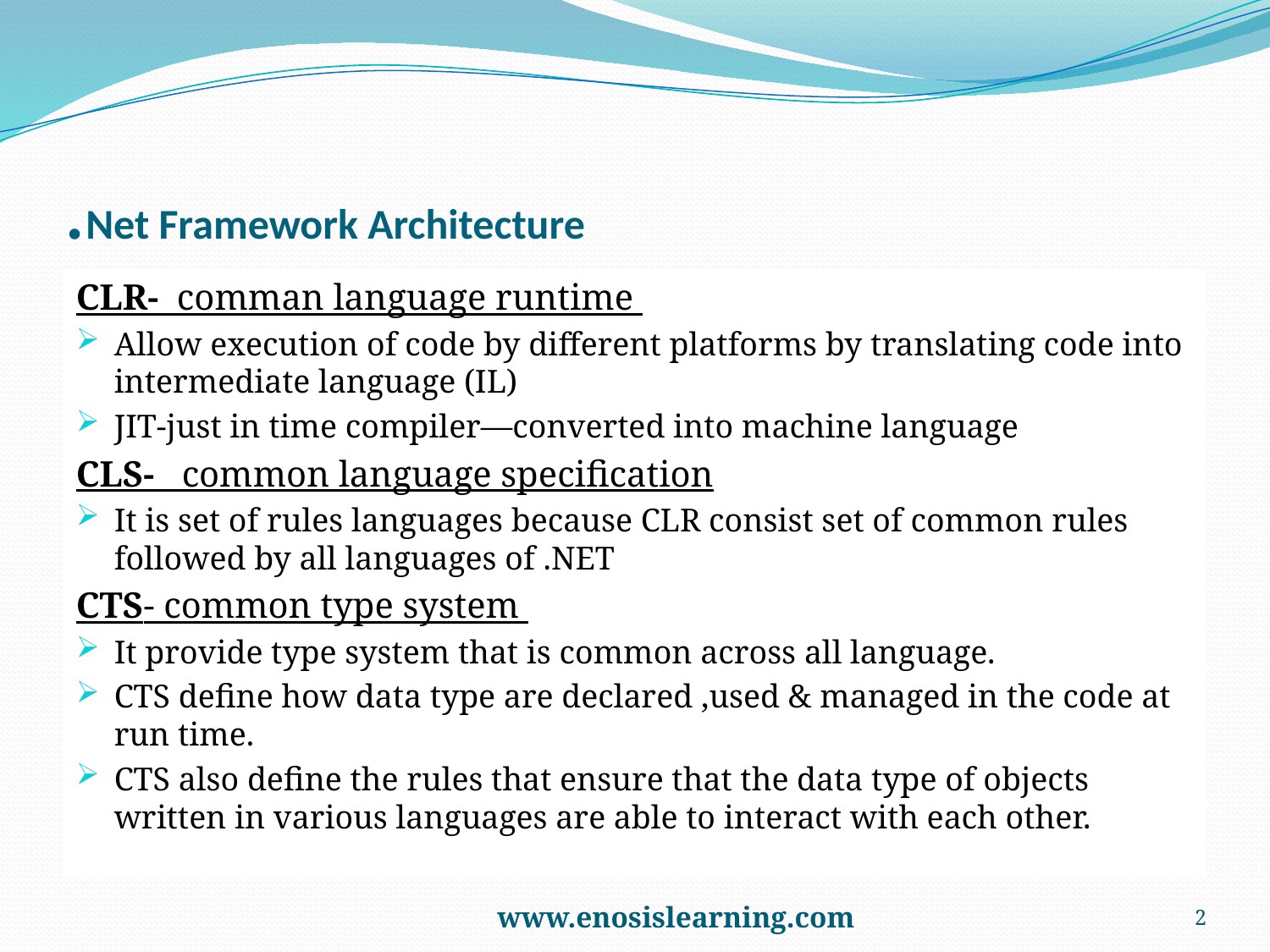

# .Net Framework Architecture
CLR-  comman language runtime
Allow execution of code by different platforms by translating code into intermediate language (IL)
JIT-just in time compiler—converted into machine language
CLS-   common language specification
It is set of rules languages because CLR consist set of common rules followed by all languages of .NET
CTS- common type system
It provide type system that is common across all language.
CTS define how data type are declared ,used & managed in the code at run time.
CTS also define the rules that ensure that the data type of objects written in various languages are able to interact with each other.

	www.enosislearning.com
2